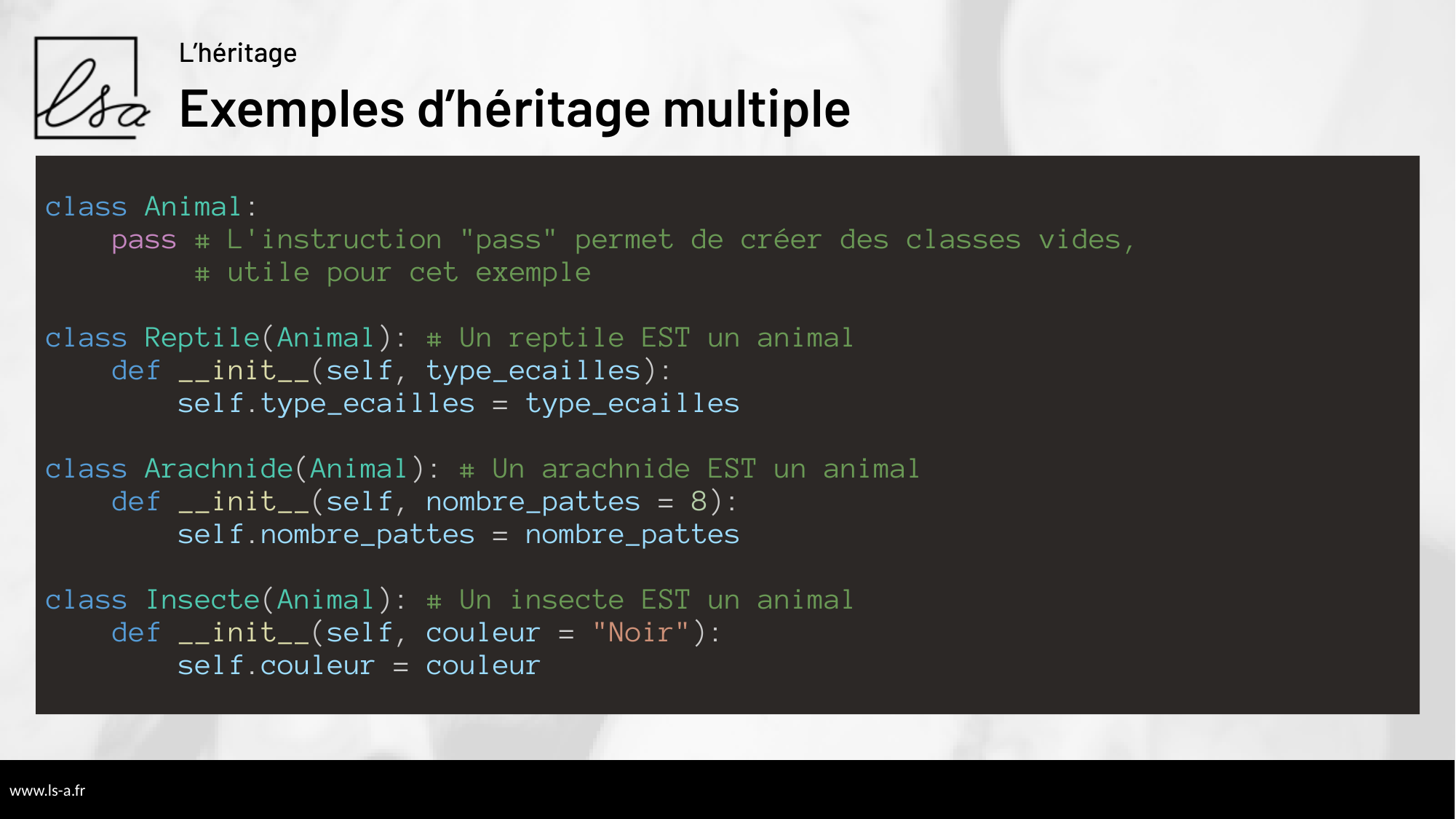

L’héritage
# Exemples d’héritage multiple

class Animal:
    pass # L'instruction "pass" permet de créer des classes vides,
         # utile pour cet exemple
class Reptile(Animal): # Un reptile EST un animal
    def __init__(self, type_ecailles):
        self.type_ecailles = type_ecailles
class Arachnide(Animal): # Un arachnide EST un animal
    def __init__(self, nombre_pattes = 8):
        self.nombre_pattes = nombre_pattes
class Insecte(Animal): # Un insecte EST un animal
    def __init__(self, couleur = "Noir"):
        self.couleur = couleur